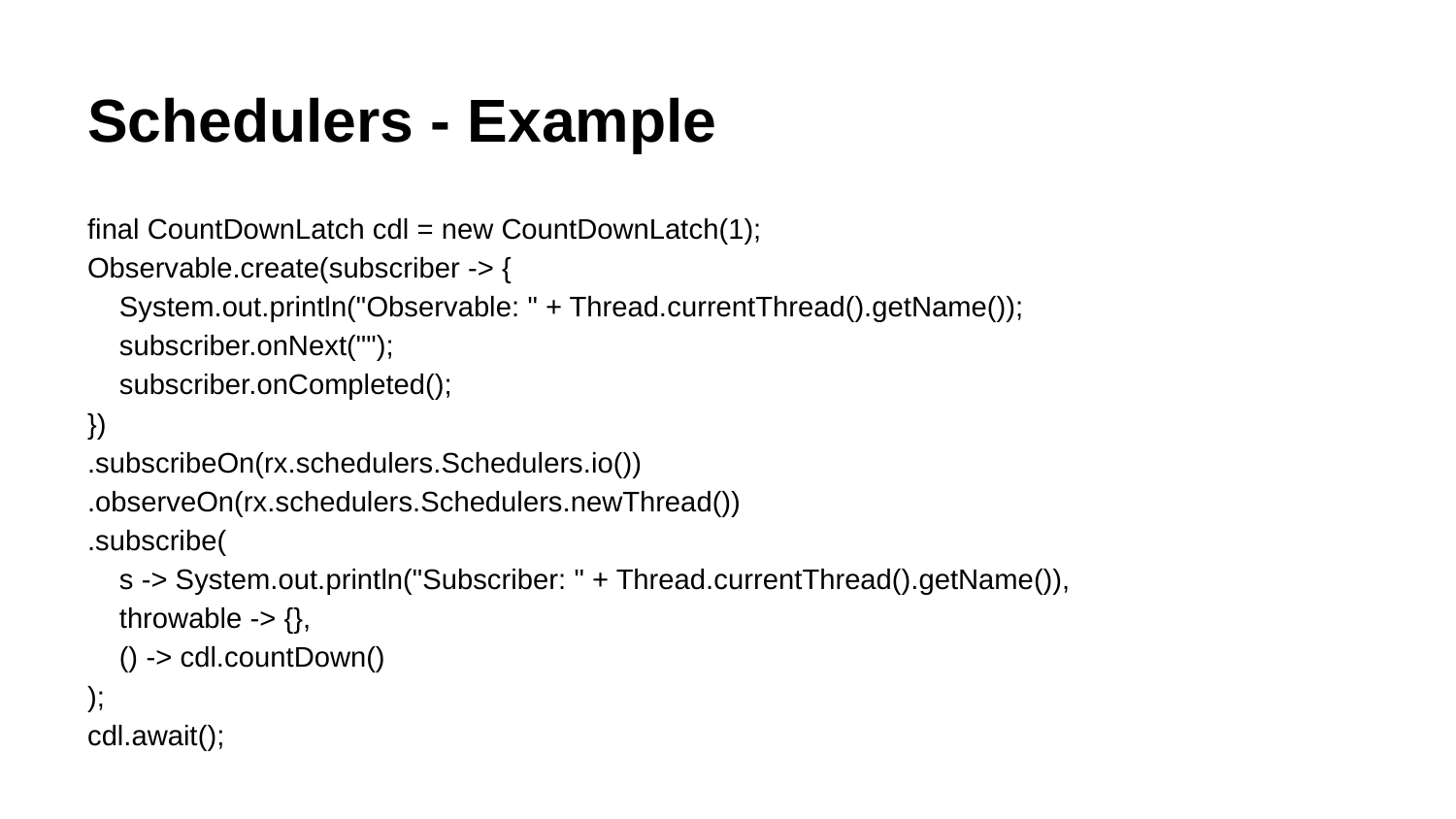

# Schedulers - Example
final CountDownLatch cdl = new CountDownLatch(1);
Observable.create(subscriber -> {
    System.out.println("Observable: " + Thread.currentThread().getName());
    subscriber.onNext("");
    subscriber.onCompleted();
})
.subscribeOn(rx.schedulers.Schedulers.io())
.observeOn(rx.schedulers.Schedulers.newThread())
.subscribe(
    s -> System.out.println("Subscriber: " + Thread.currentThread().getName()),
    throwable -> {},
    () -> cdl.countDown()
);
cdl.await();